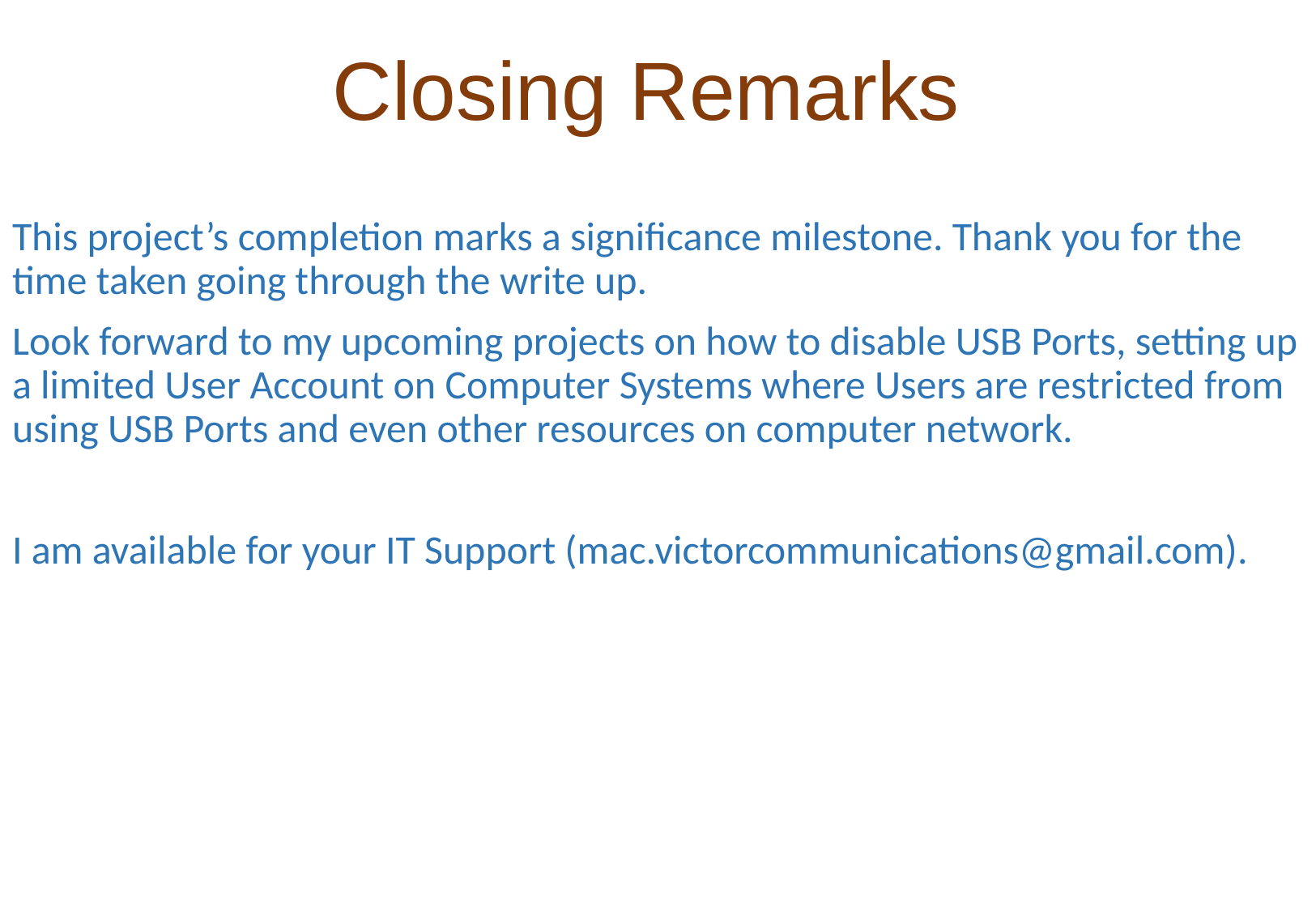

# Closing Remarks

This project’s completion marks a significance milestone. Thank you for the time taken going through the write up.
Look forward to my upcoming projects on how to disable USB Ports, setting up a limited User Account on Computer Systems where Users are restricted from using USB Ports and even other resources on computer network.

I am available for your IT Support (mac.victorcommunications@gmail.com).